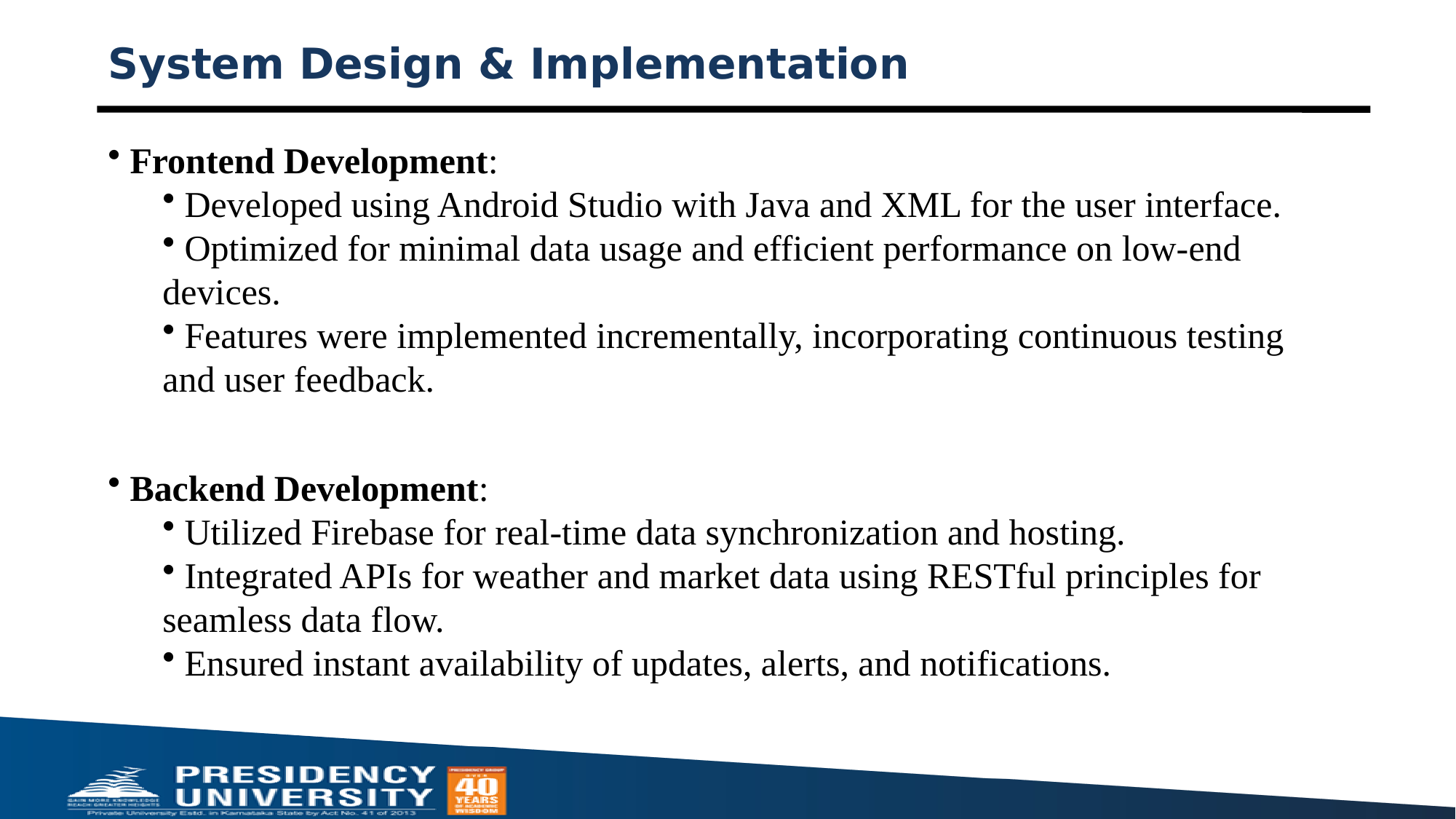

# System Design & Implementation
 Frontend Development:
 Developed using Android Studio with Java and XML for the user interface.
 Optimized for minimal data usage and efficient performance on low-end devices.
 Features were implemented incrementally, incorporating continuous testing and user feedback.

 Backend Development:
 Utilized Firebase for real-time data synchronization and hosting.
 Integrated APIs for weather and market data using RESTful principles for    seamless data flow.
 Ensured instant availability of updates, alerts, and notifications.